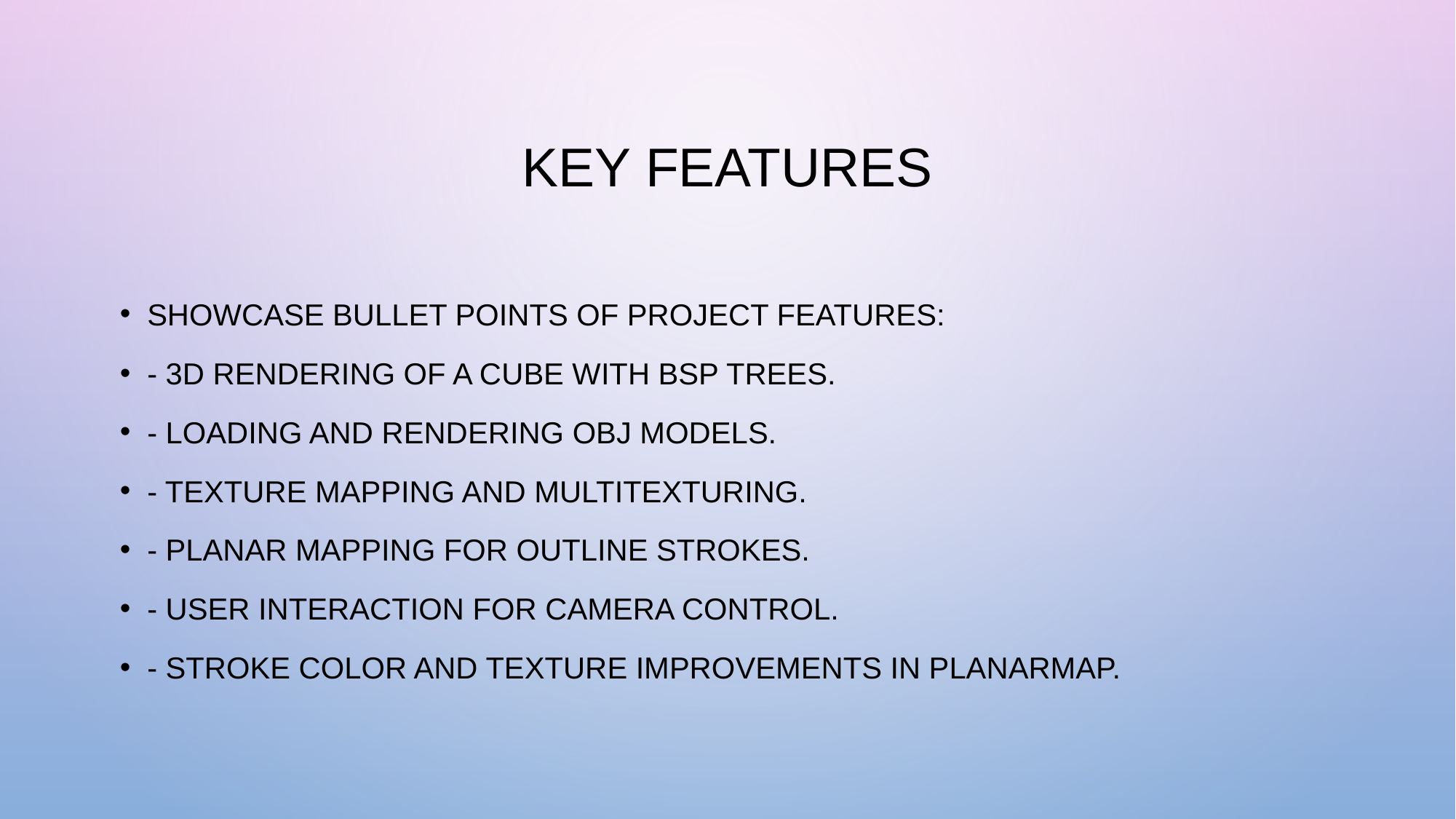

# Key Features
Showcase bullet points of project features:
- 3D rendering of a cube with BSP Trees.
- Loading and rendering OBJ models.
- Texture mapping and multitexturing.
- Planar Mapping for outline strokes.
- User interaction for camera control.
- Stroke color and texture improvements in PlanarMap.